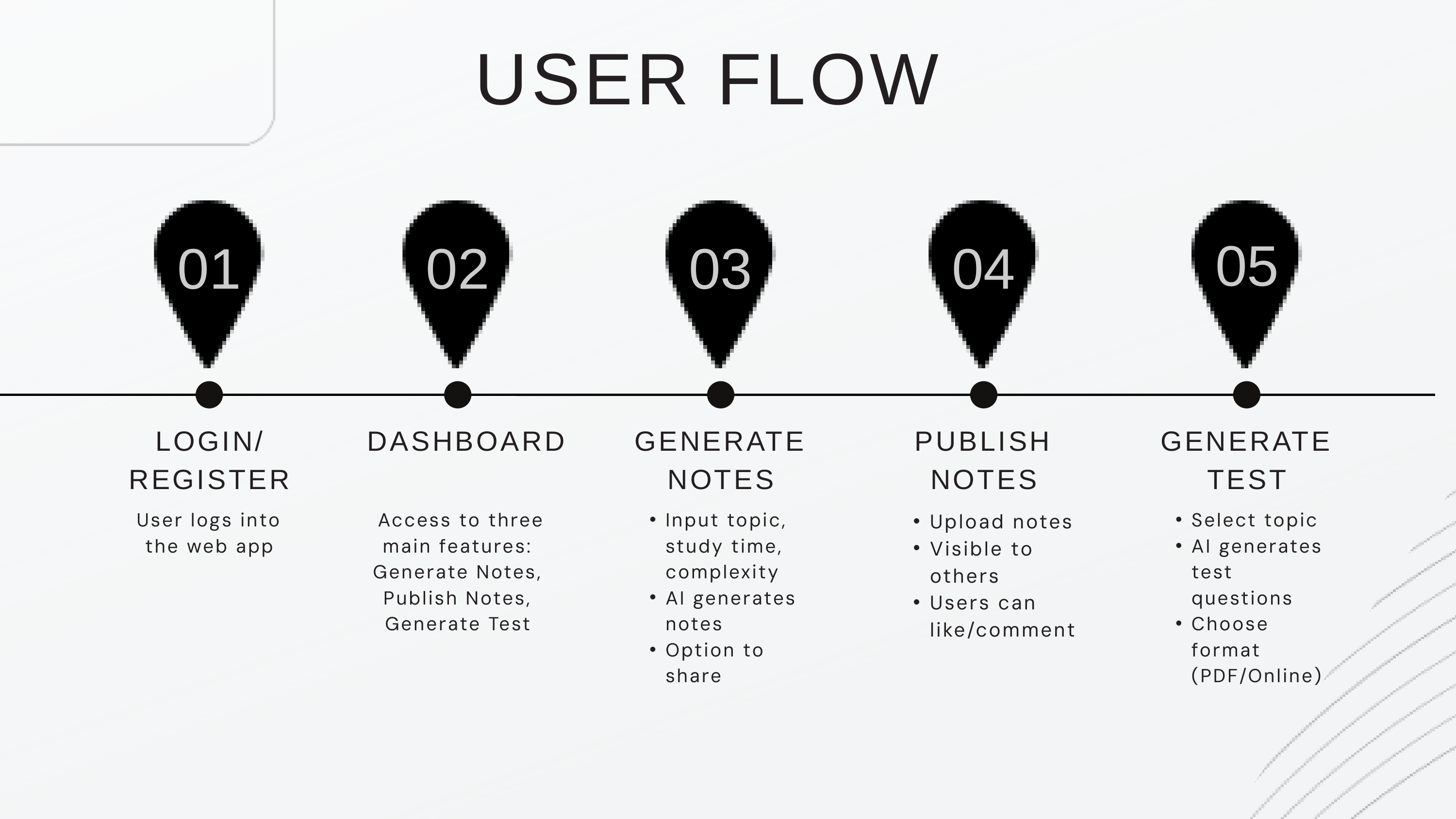

USER FLOW

05
01
02
03
04

LOGIN/
REGISTER
DASHBOARD
GENERATE NOTES
PUBLISH NOTES
GENERATE TEST
User logs into the web app
 Access to three main features: Generate Notes, Publish Notes, Generate Test
Input topic, study time, complexity
AI generates notes
Option to share
Select topic
AI generates test questions
Choose format (PDF/Online)
Upload notes
Visible to others
Users can like/comment